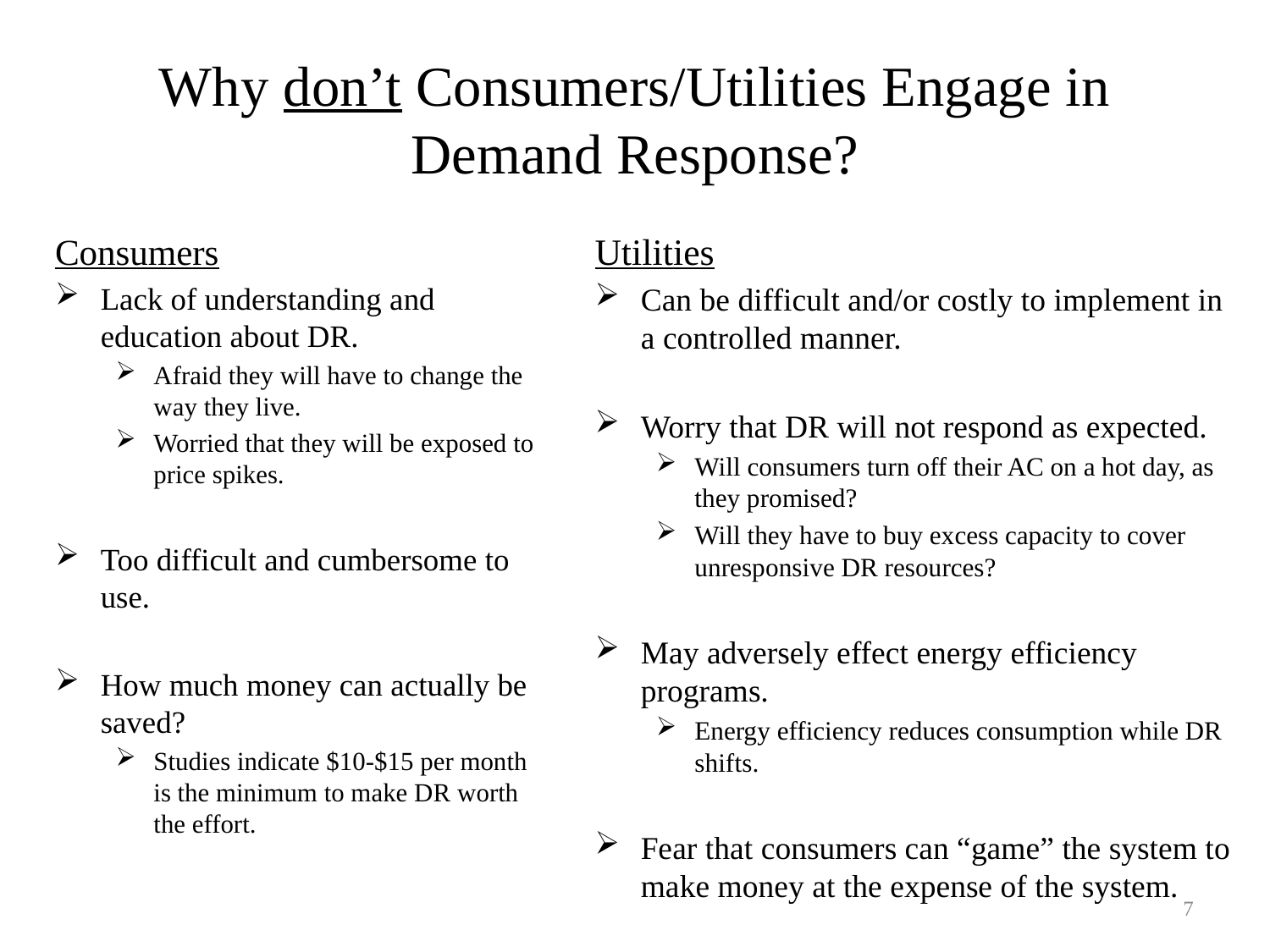

# Why don’t Consumers/Utilities Engage in Demand Response?
Consumers
Lack of understanding and education about DR.
Afraid they will have to change the way they live.
Worried that they will be exposed to price spikes.

Too difficult and cumbersome to use.

How much money can actually be saved?
Studies indicate $10-$15 per month is the minimum to make DR worth the effort.

Utilities
Can be difficult and/or costly to implement in a controlled manner.

Worry that DR will not respond as expected.
Will consumers turn off their AC on a hot day, as they promised?
Will they have to buy excess capacity to cover unresponsive DR resources?

May adversely effect energy efficiency programs.
Energy efficiency reduces consumption while DR shifts.

Fear that consumers can “game” the system to make money at the expense of the system.
7